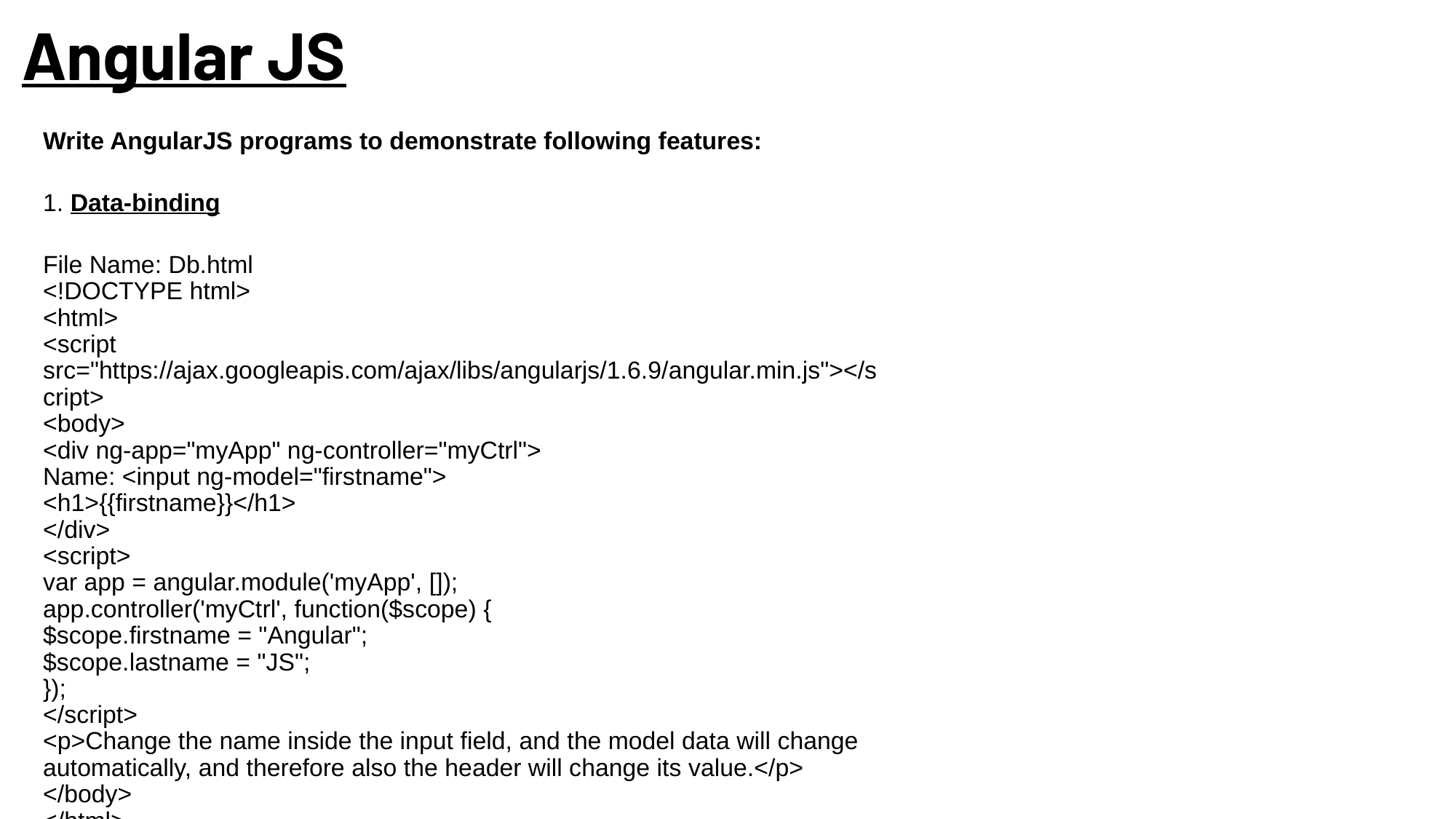

# Angular JS
Write AngularJS programs to demonstrate following features:
1. Data-binding
File Name: Db.html
<!DOCTYPE html>
<html>
<script
src="https://ajax.googleapis.com/ajax/libs/angularjs/1.6.9/angular.min.js"></s
cript>
<body>
<div ng-app="myApp" ng-controller="myCtrl">
Name: <input ng-model="firstname">
<h1>{{firstname}}</h1>
</div>
<script>
var app = angular.module('myApp', []);
app.controller('myCtrl', function($scope) {
$scope.firstname = "Angular";
$scope.lastname = "JS";
});
</script>
<p>Change the name inside the input field, and the model data will change
automatically, and therefore also the header will change its value.</p>
</body>
</html>